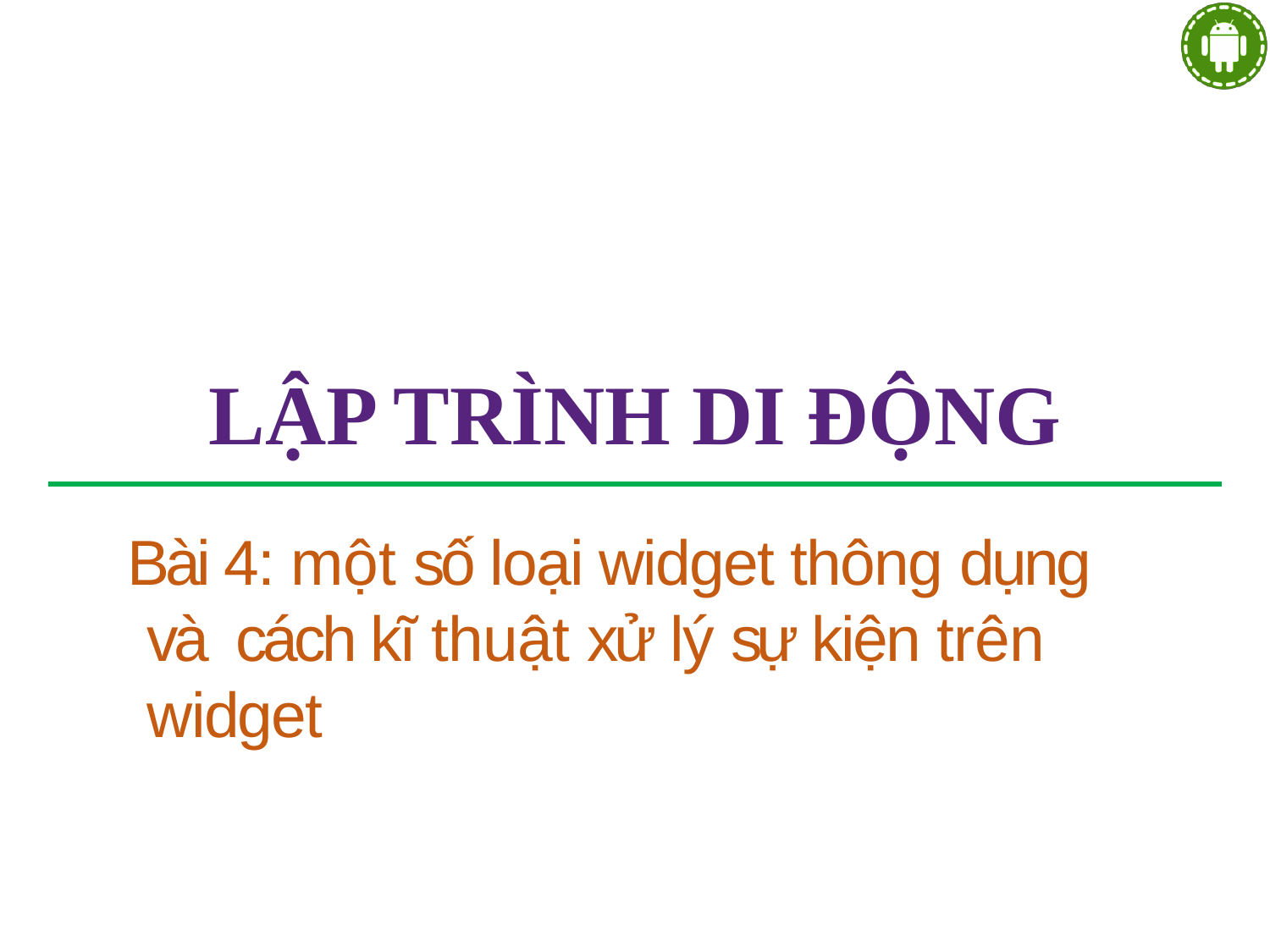

# LẬP TRÌNH DI ĐỘNG

Bài 4: một số loại widget thông dụng và  cách kĩ thuật xử lý sự kiện trên widget